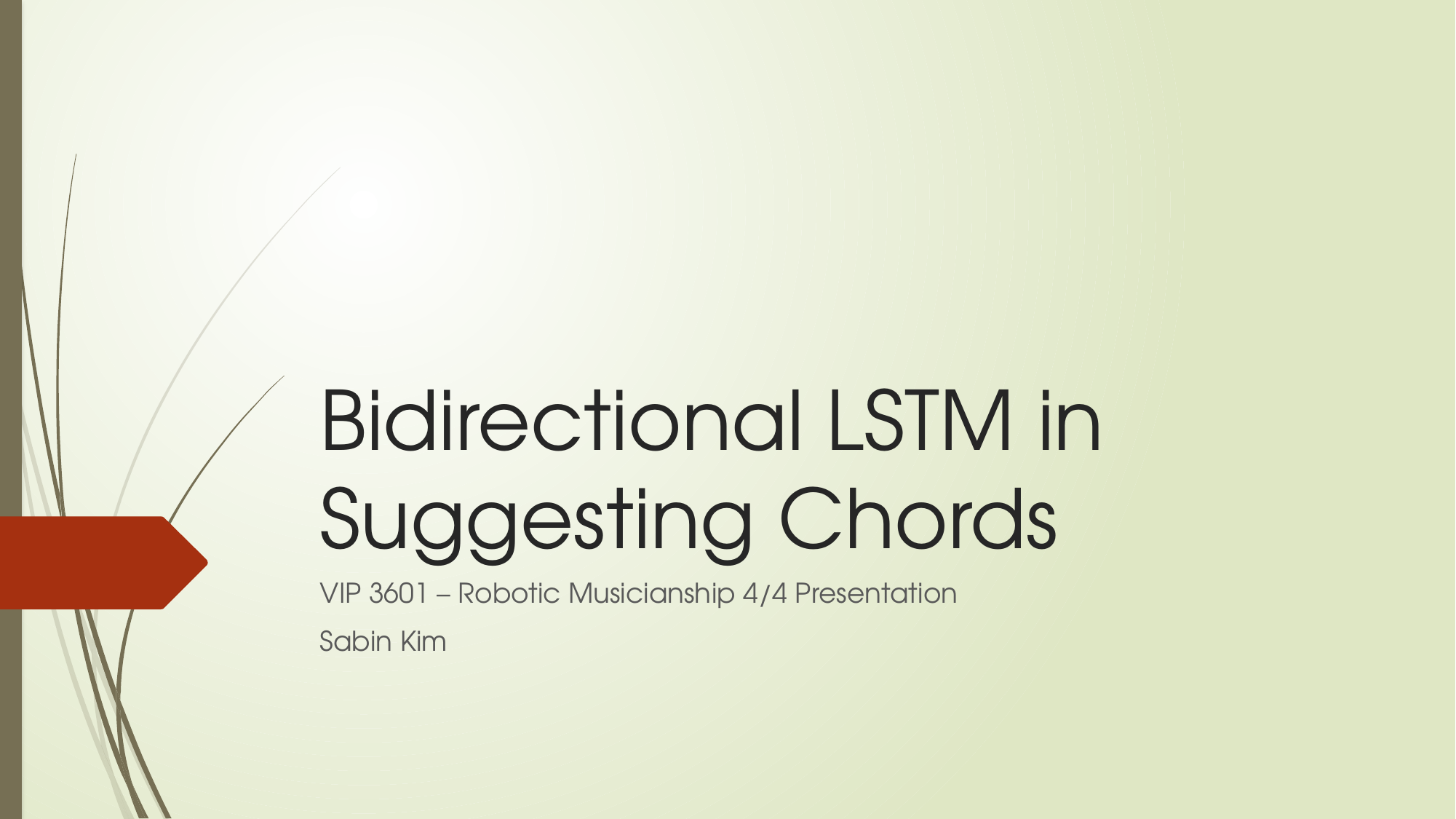

# Bidirectional LSTM in Suggesting Chords
VIP 3601 – Robotic Musicianship 4/4 Presentation
Sabin Kim